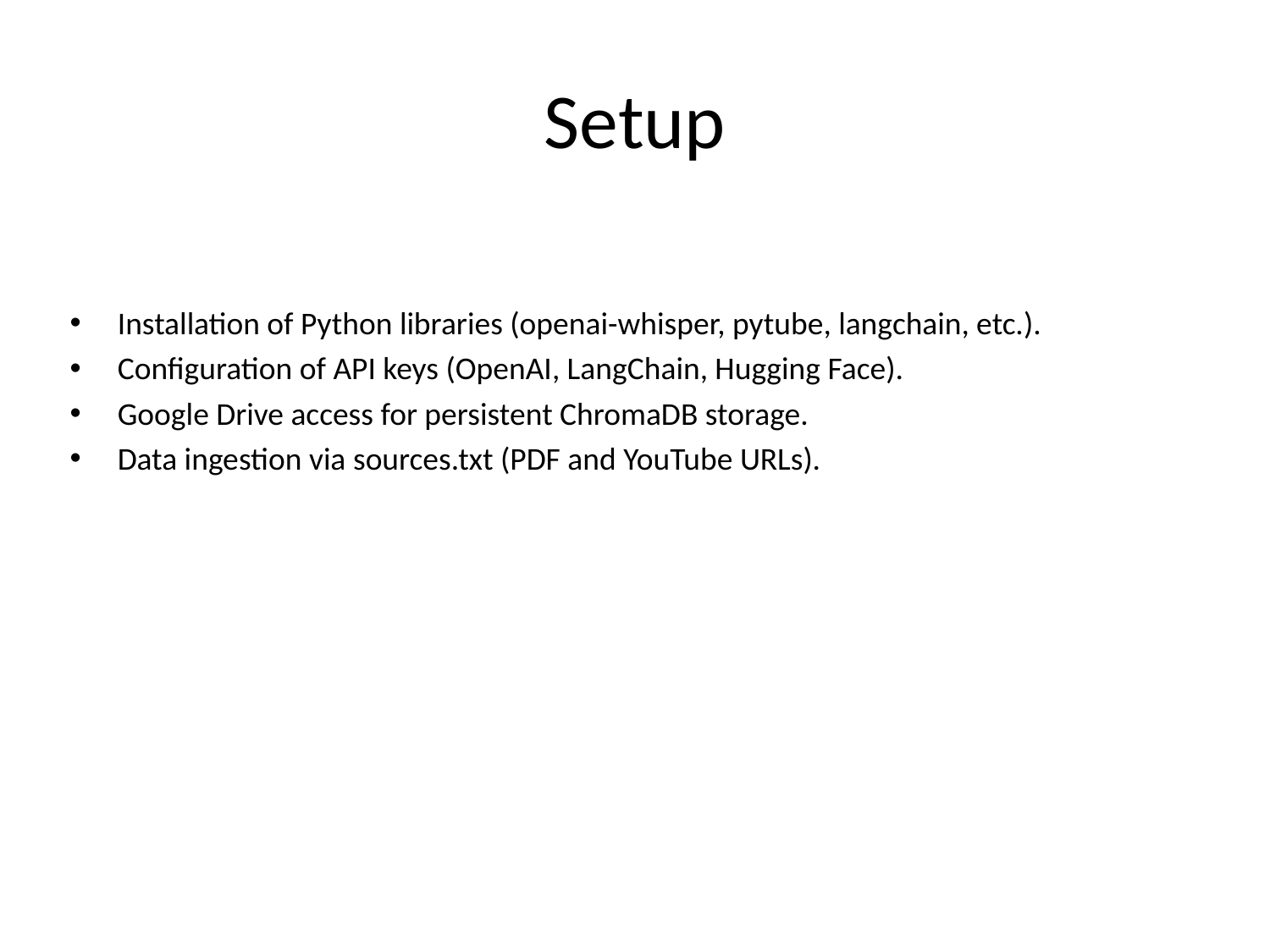

# Setup

Installation of Python libraries (openai-whisper, pytube, langchain, etc.).
Configuration of API keys (OpenAI, LangChain, Hugging Face).
Google Drive access for persistent ChromaDB storage.
Data ingestion via sources.txt (PDF and YouTube URLs).